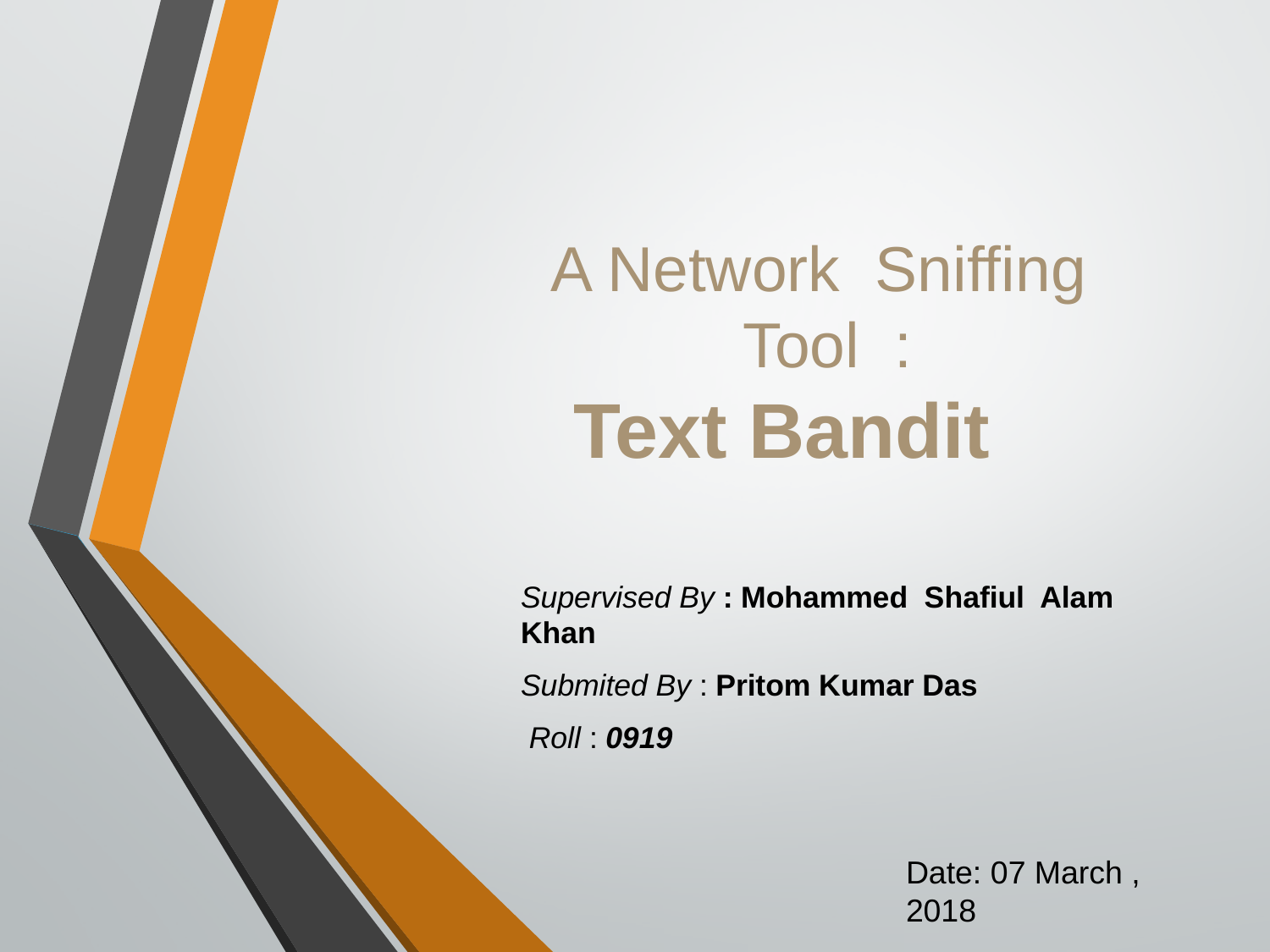

A Network  Sniffing  Tool  :
Text Bandit
Supervised By : Mohammed  Shafiul  Alam Khan
Submited By : Pritom Kumar Das
 Roll : 0919
Date: 07 March , 2018